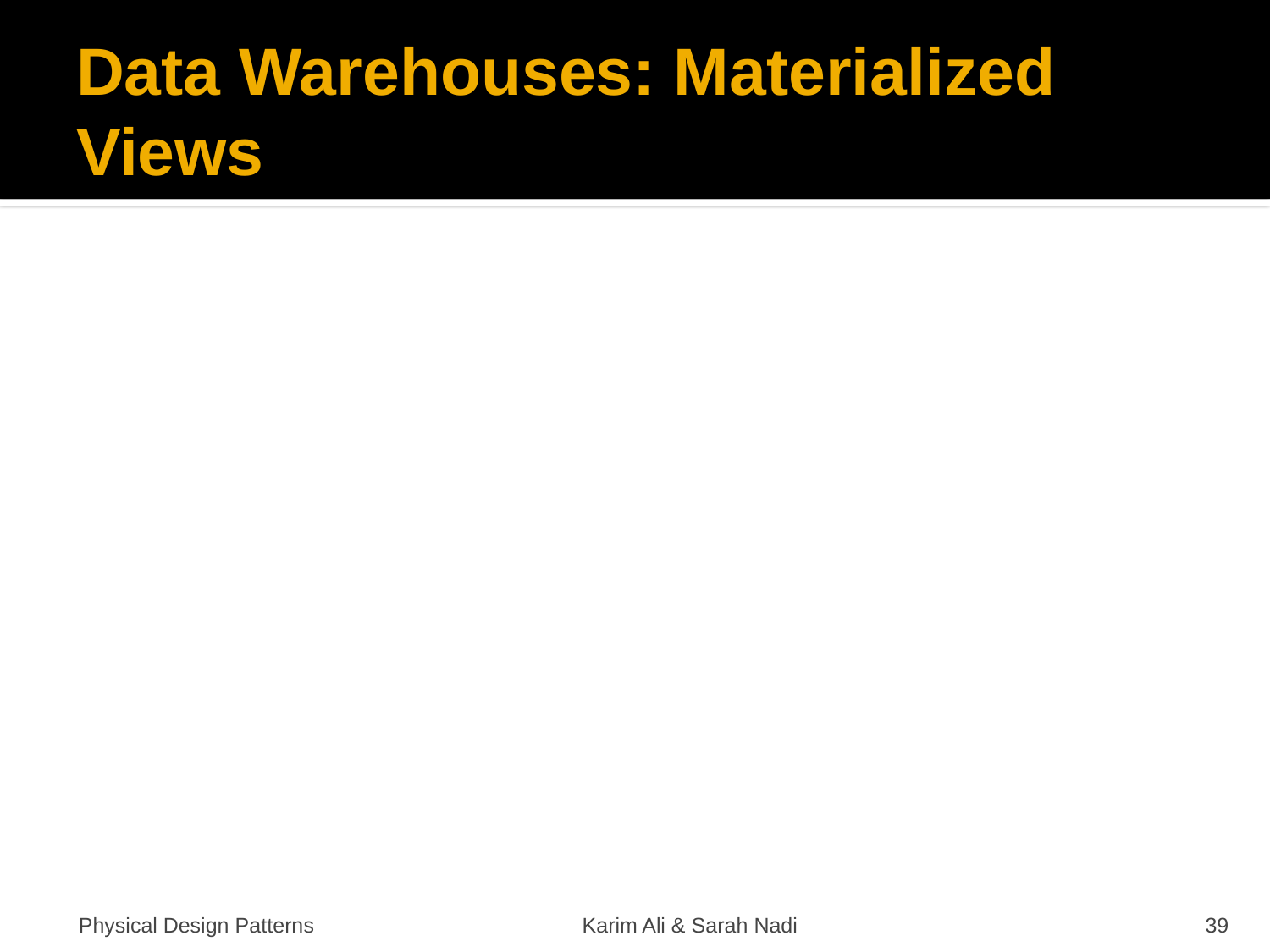

# Data Warehouses: Materialized Views

Physical Design Patterns
Karim Ali & Sarah Nadi
39